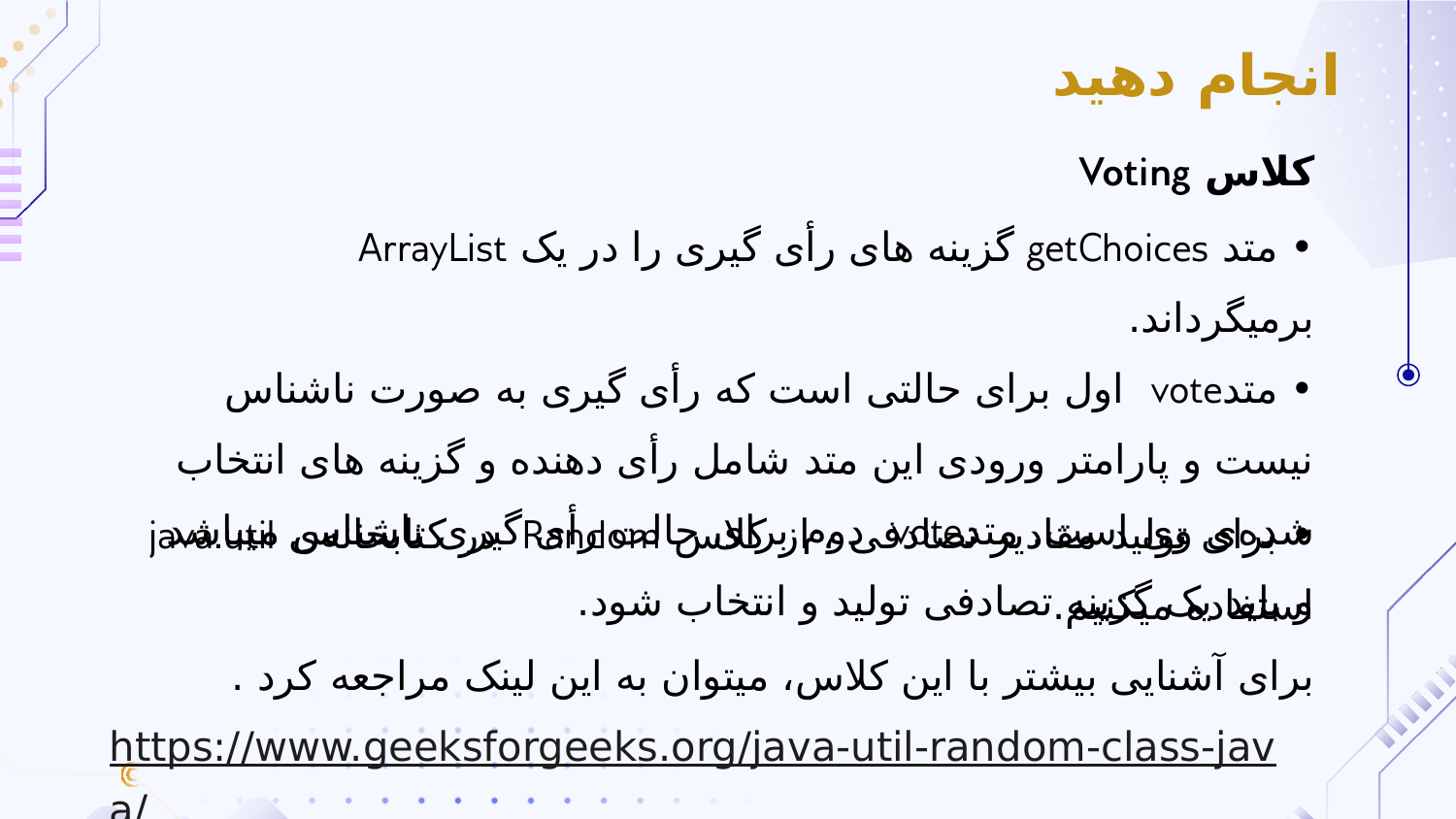

انجام دهید
کلاس Voting
• متد getChoices گزینه های رأی گیری را در یک ArrayList  برمیگرداند.
• متدvote  اول برای حالتی است که رأی گیری به صورت ناشناس نیست و پارامتر ورودی این متد شامل رأی دهنده و گزینه های انتخاب شده‌ی وی است. متدvote  دوم برای حالت رأی گیری ناشناس میباشد و باید یک گزینه تصادفی تولید و انتخاب شود.
• برای تولید مقادیر تصادفی ، از کلاس Random  در کتابخانه‌ی java.util  استفاده میکنیم.
برای آشنایی بیشتر با این کلاس، میتوان به این لینک مراجعه کرد .
https://www.geeksforgeeks.org/java-util-random-class-java/